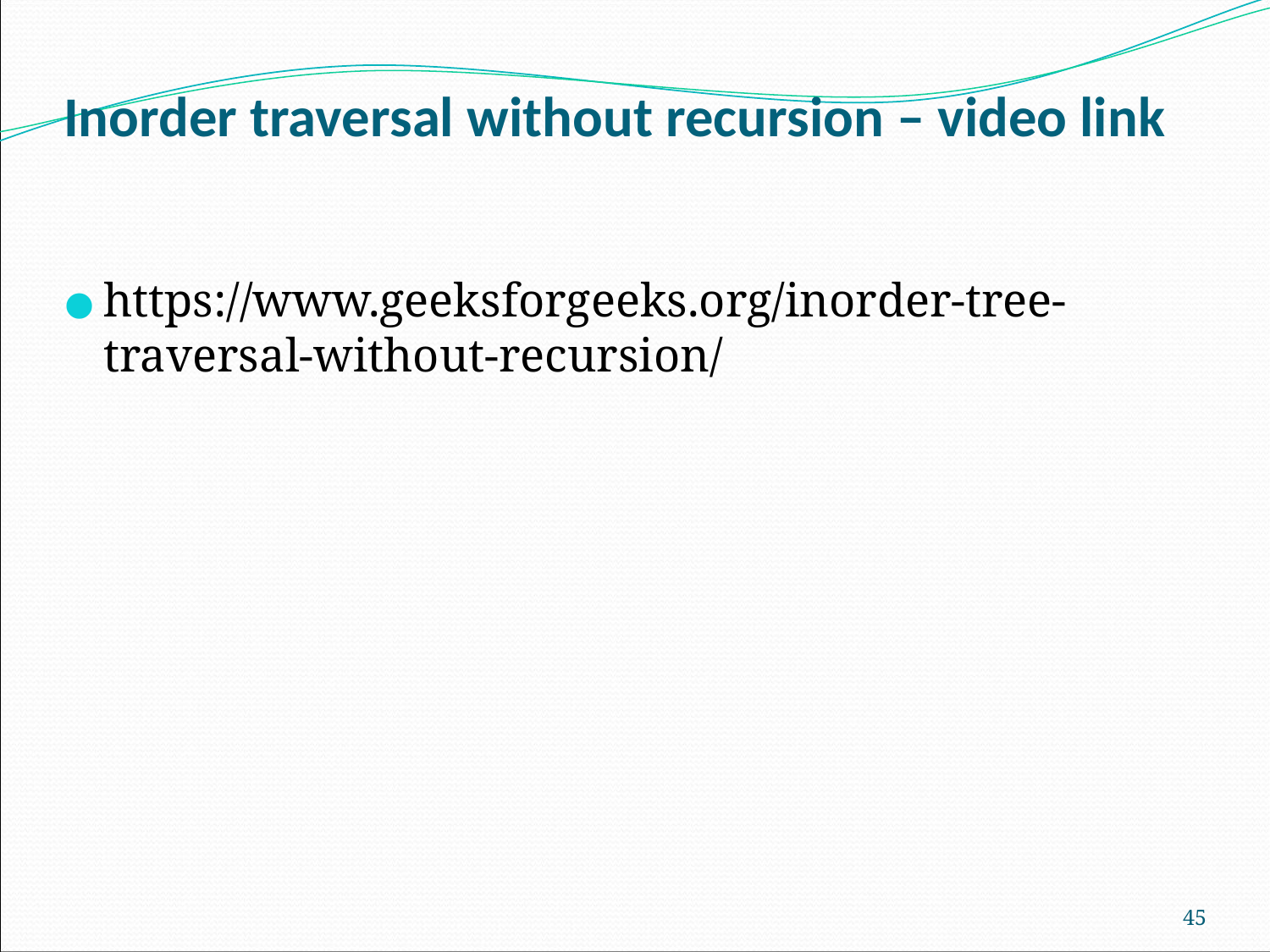

# Inorder traversal without recursion – video link
https://www.geeksforgeeks.org/inorder-tree-traversal-without-recursion/
45